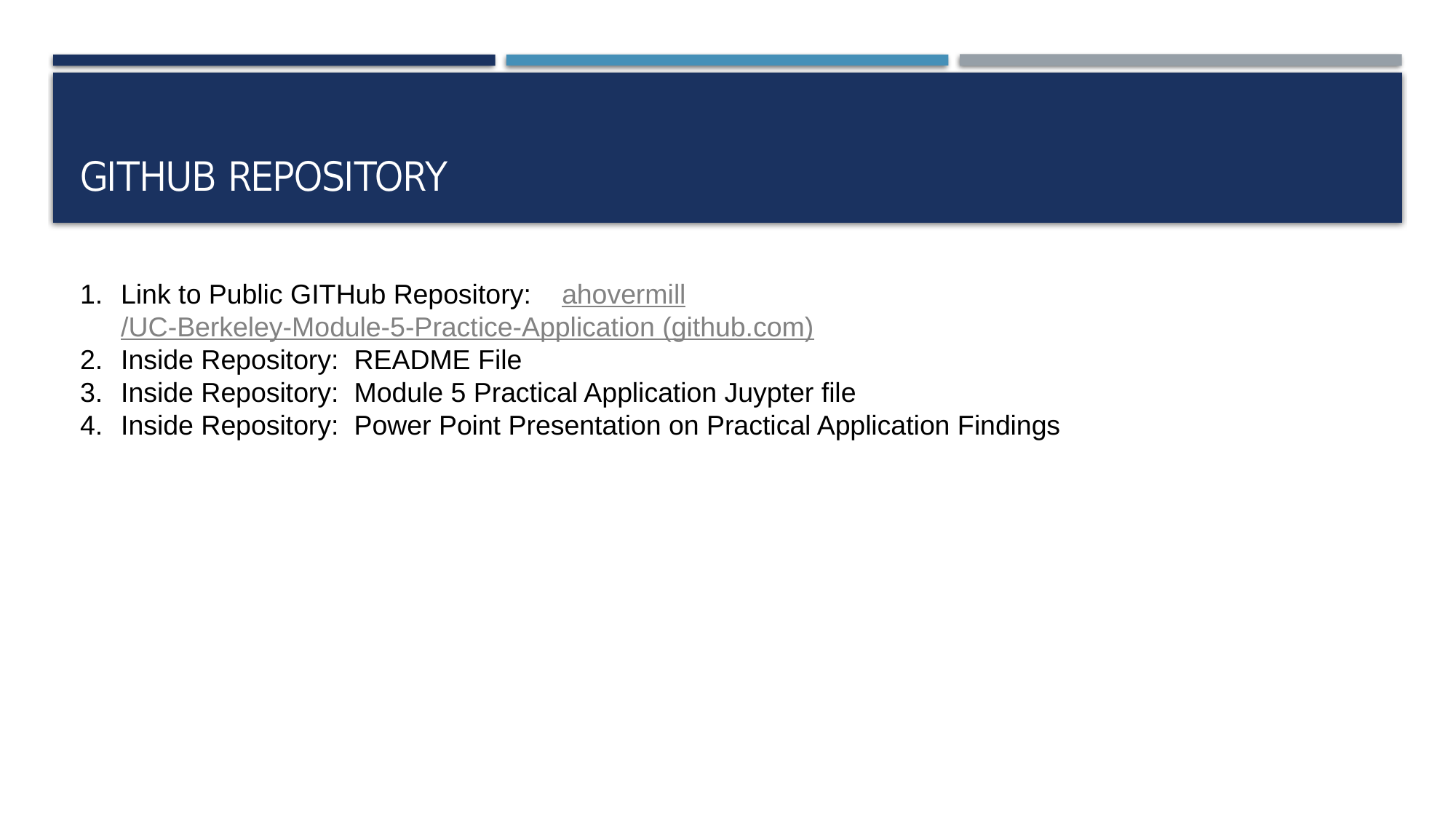

# GITHub repository
Link to Public GITHub Repository:    ahovermill/UC-Berkeley-Module-5-Practice-Application (github.com)
Inside Repository:  README File
Inside Repository:  Module 5 Practical Application Juypter file
Inside Repository:  Power Point Presentation on Practical Application Findings